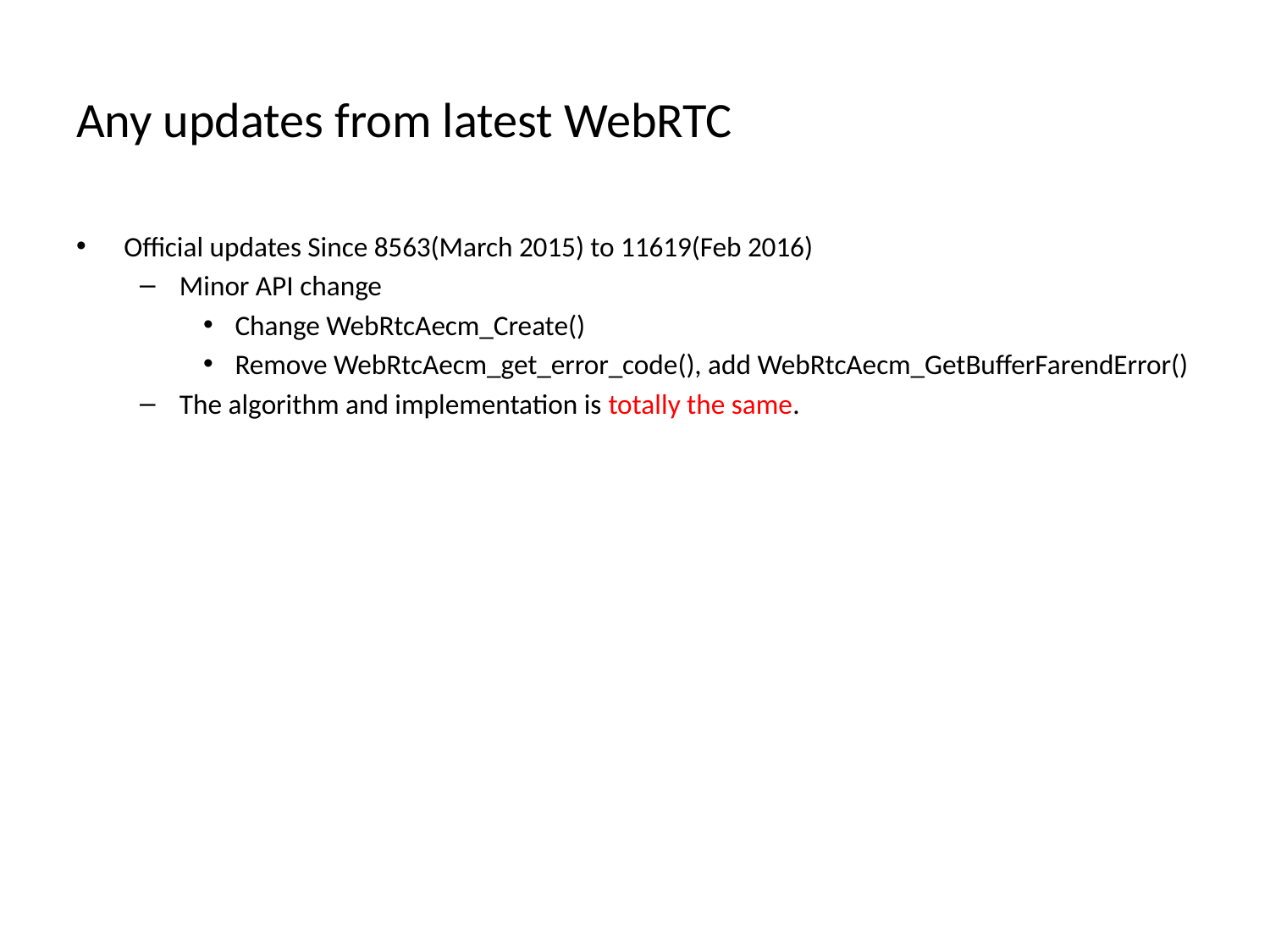

# Any updates from latest WebRTC
Official updates Since 8563(March 2015) to 11619(Feb 2016)
Minor API change
Change WebRtcAecm_Create()
Remove WebRtcAecm_get_error_code(), add WebRtcAecm_GetBufferFarendError()
The algorithm and implementation is totally the same.